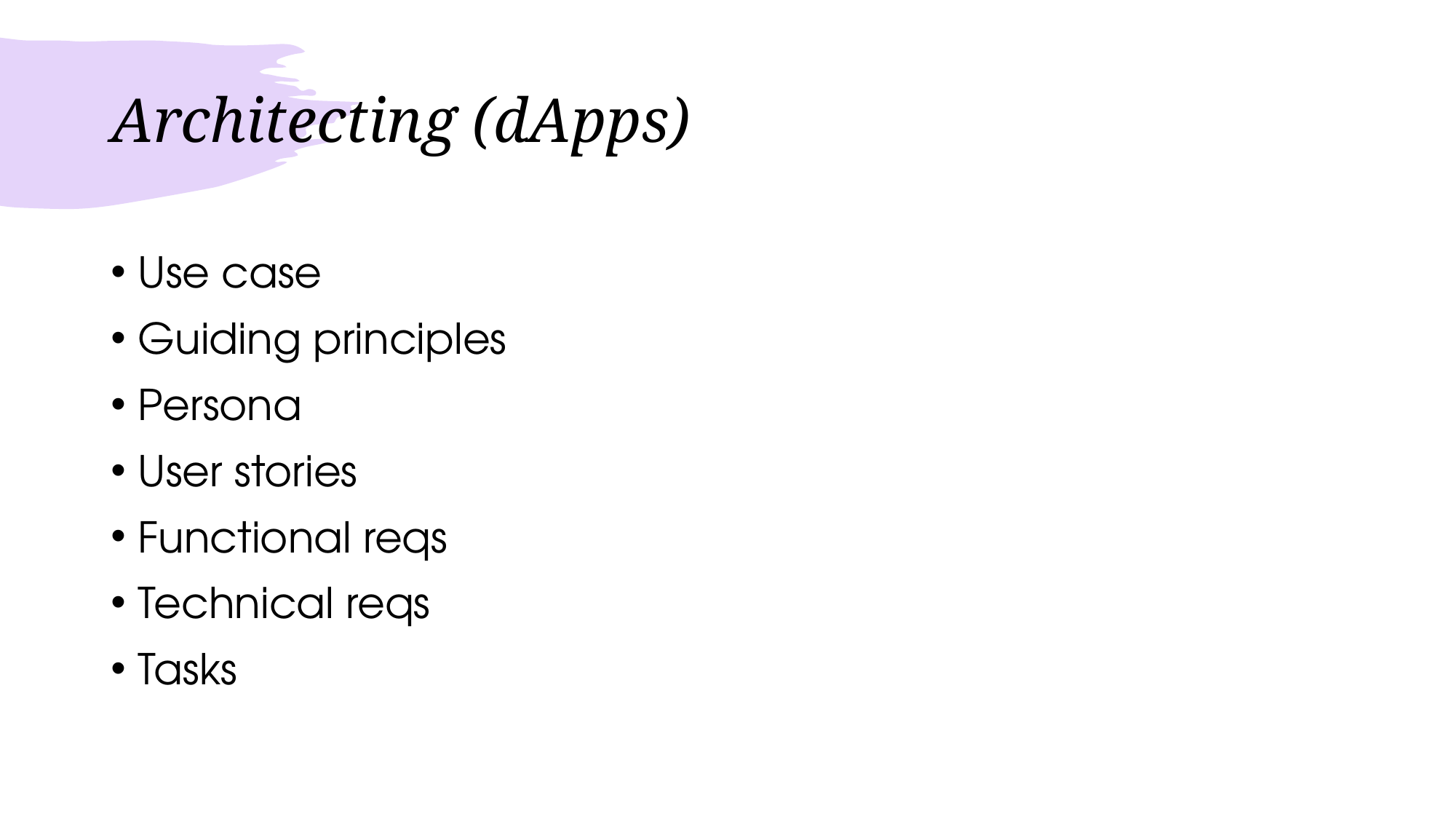

# Architecting (dApps)
Use case
Guiding principles
Persona
User stories
Functional reqs
Technical reqs
Tasks